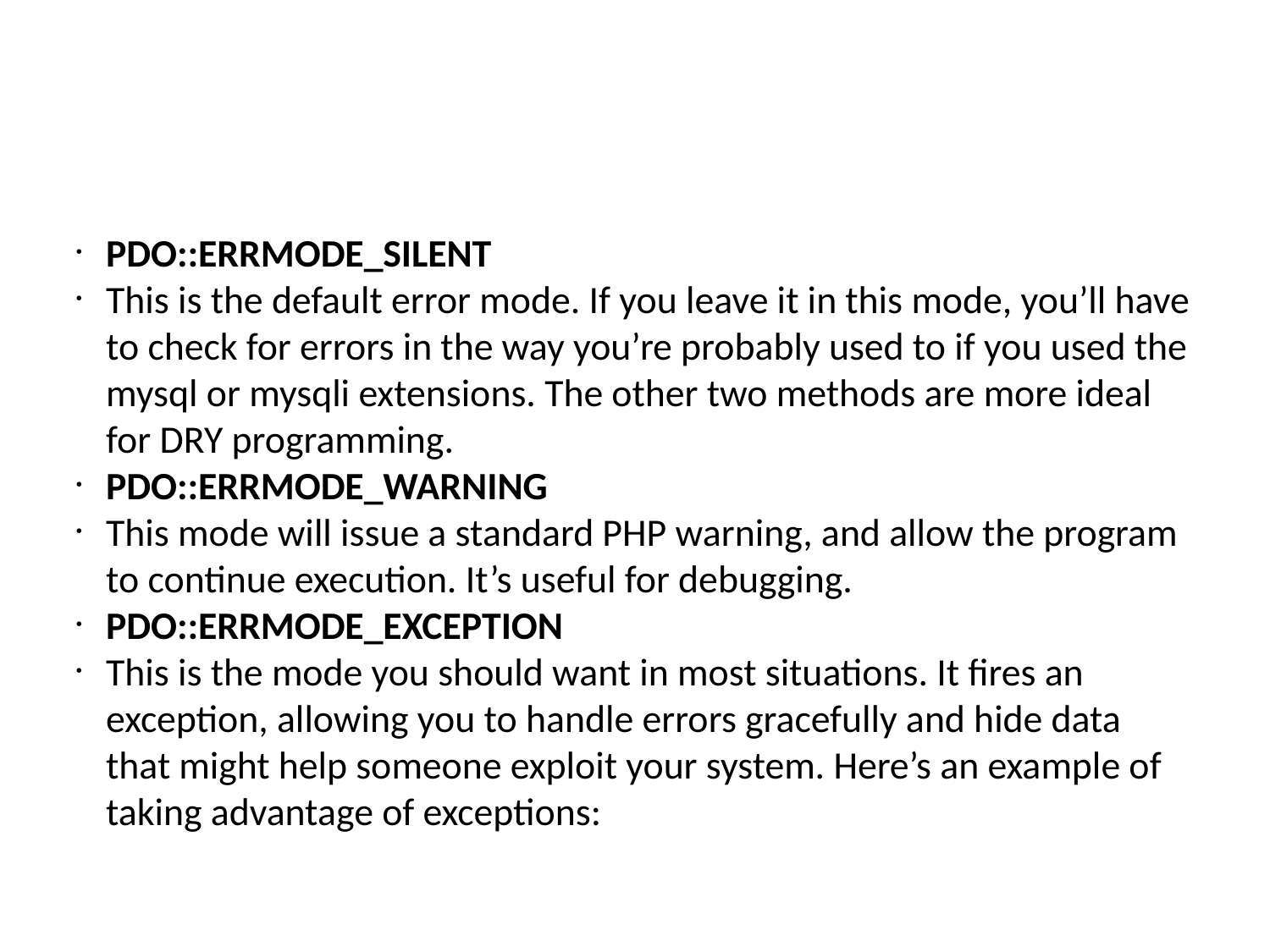

PDO::ERRMODE_SILENT
This is the default error mode. If you leave it in this mode, you’ll have to check for errors in the way you’re probably used to if you used the mysql or mysqli extensions. The other two methods are more ideal for DRY programming.
PDO::ERRMODE_WARNING
This mode will issue a standard PHP warning, and allow the program to continue execution. It’s useful for debugging.
PDO::ERRMODE_EXCEPTION
This is the mode you should want in most situations. It fires an exception, allowing you to handle errors gracefully and hide data that might help someone exploit your system. Here’s an example of taking advantage of exceptions: